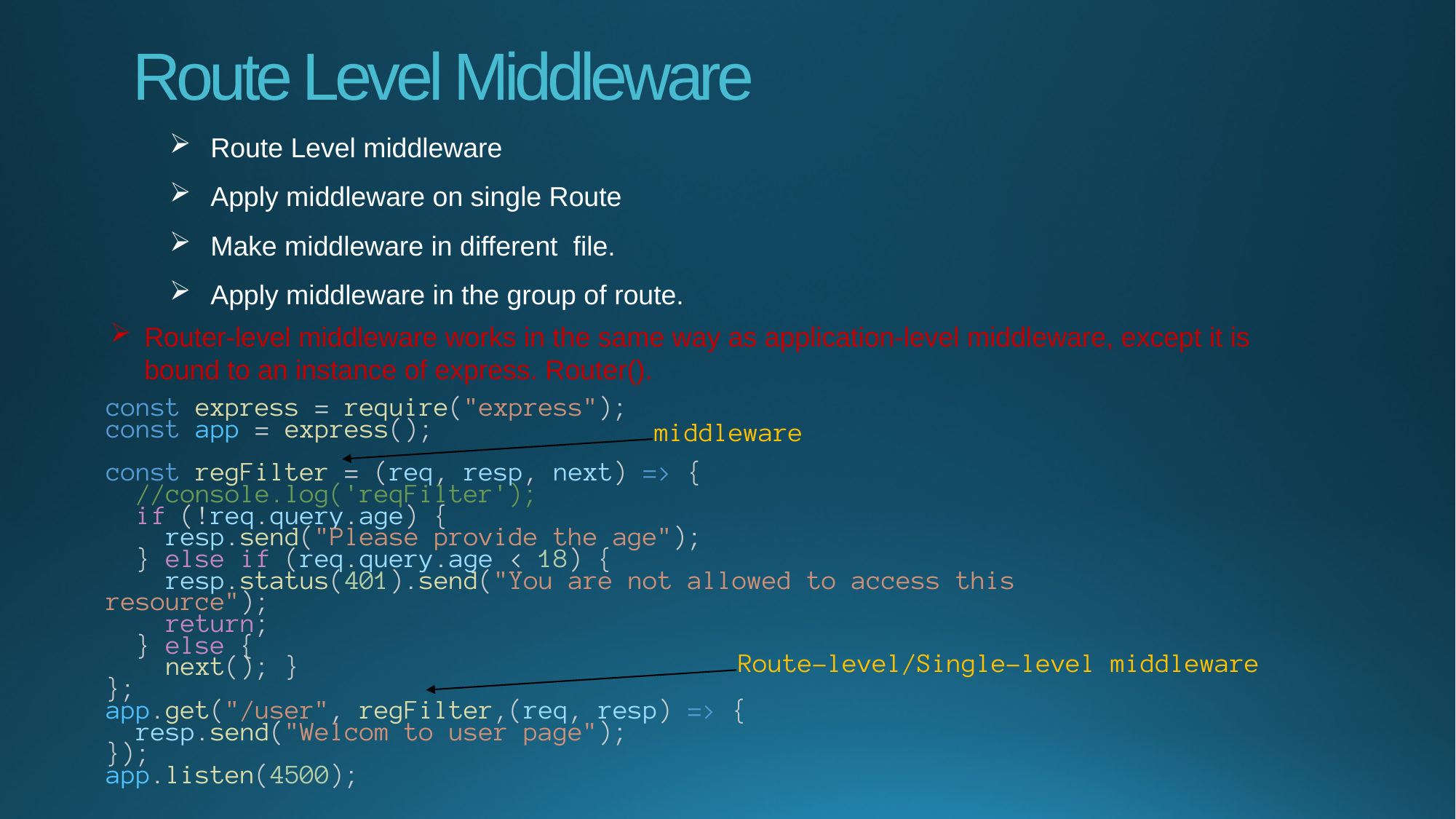

# Route Level Middleware

Route Level middleware
Apply middleware on single Route
Make middleware in different  file.
Apply middleware in the group of route.
Router-level middleware works in the same way as application-level middleware, except it is bound to an instance of express. Router().
const express = require("express");
const app = express();
const regFilter = (req, resp, next) => {
  //console.log('reqFilter');
  if (!req.query.age) {
    resp.send("Please provide the age");
  } else if (req.query.age < 18) {
    resp.status(401).send("You are not allowed to access this resource");
    return;
  } else {
    next(); }
};
app.get("/user", regFilter,(req, resp) => {
  resp.send("Welcom to user page");
});
app.listen(4500);
middleware
Route-level/Single-level middleware